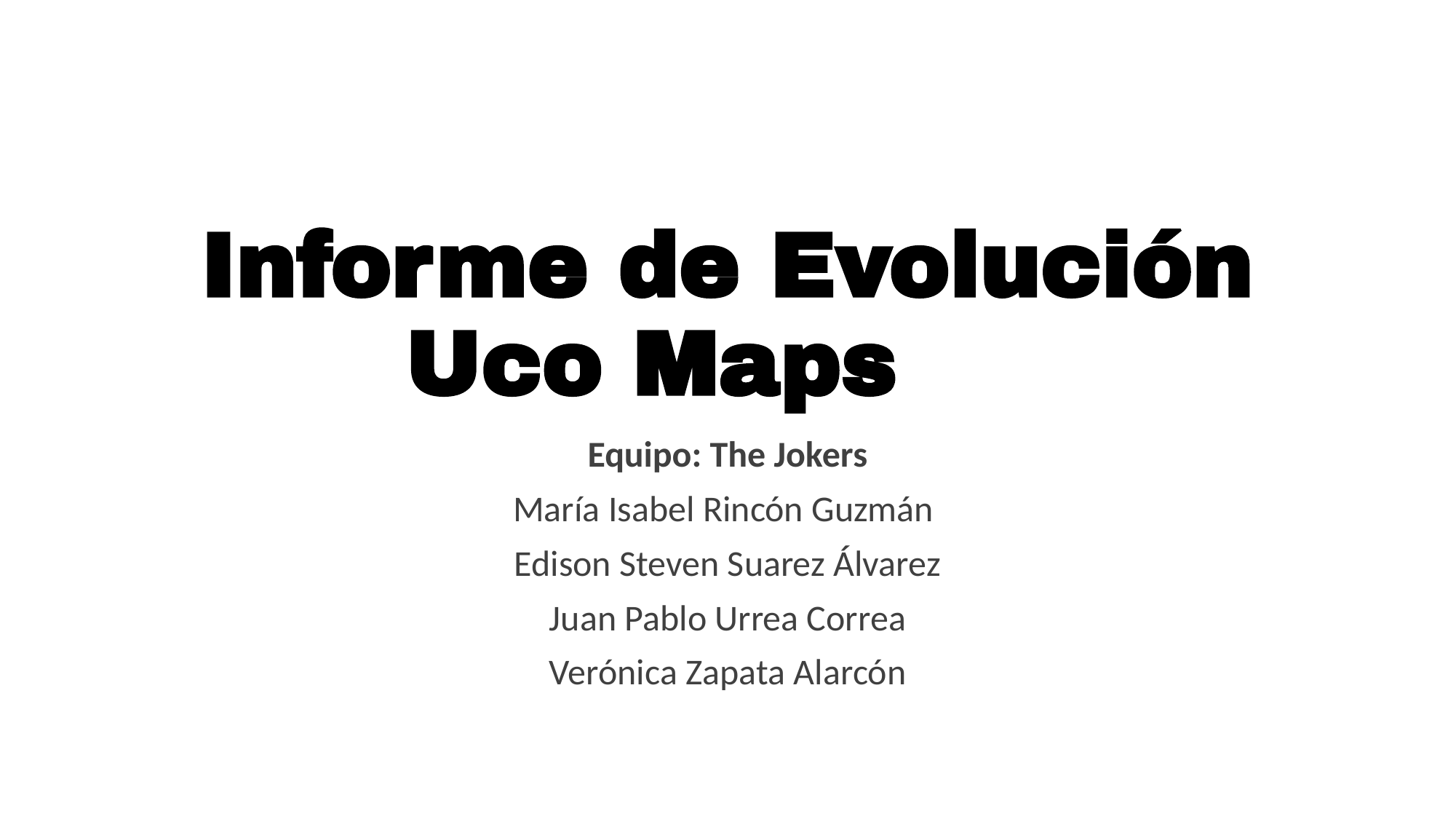

# Informe de Evolución Uco Maps
Equipo: The Jokers
María Isabel Rincón Guzmán
Edison Steven Suarez Álvarez
Juan Pablo Urrea Correa
Verónica Zapata Alarcón